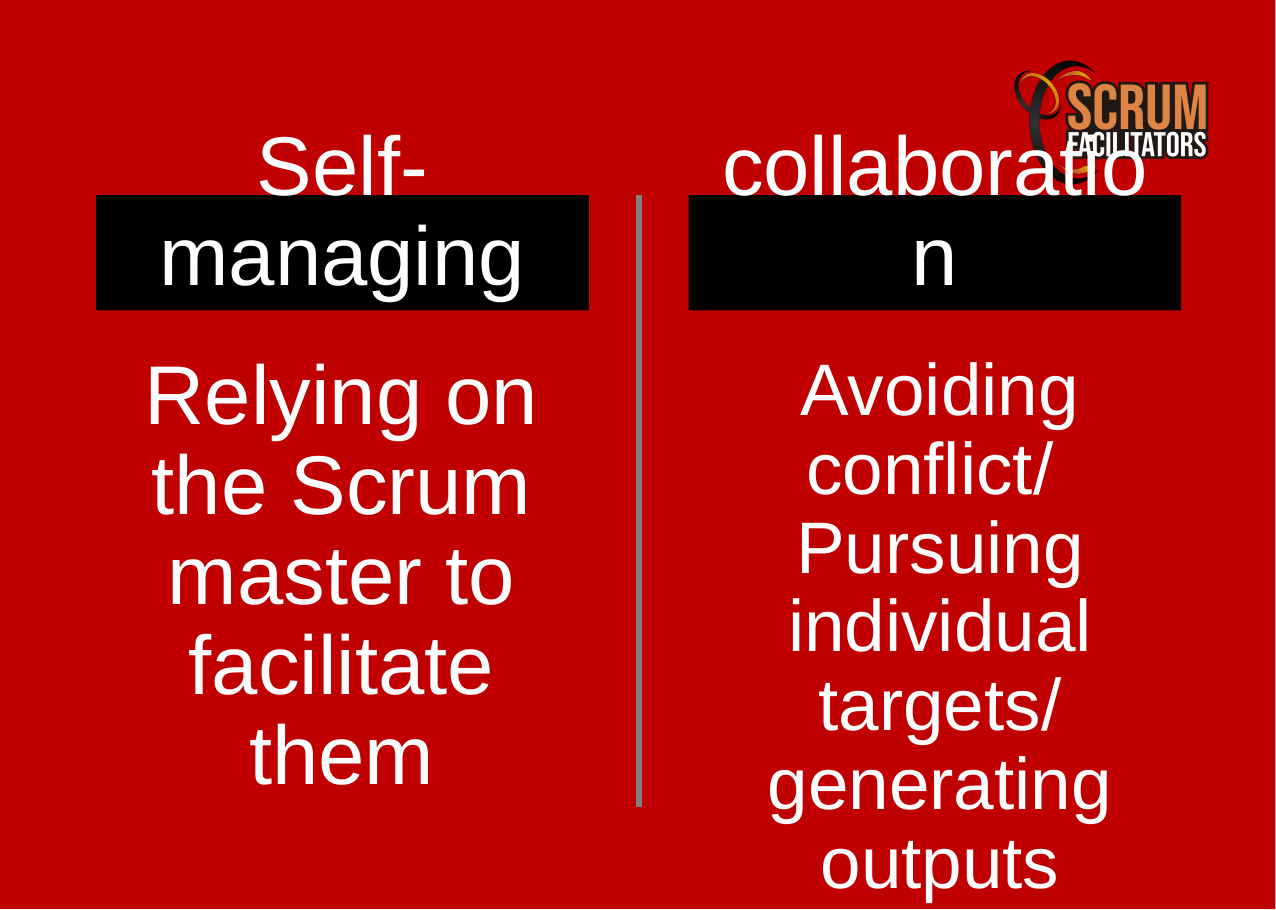

Self-managing
collaboration
Relying on the Scrum master to facilitate them
Avoiding conflict/  Pursuing individual targets/ generating outputs